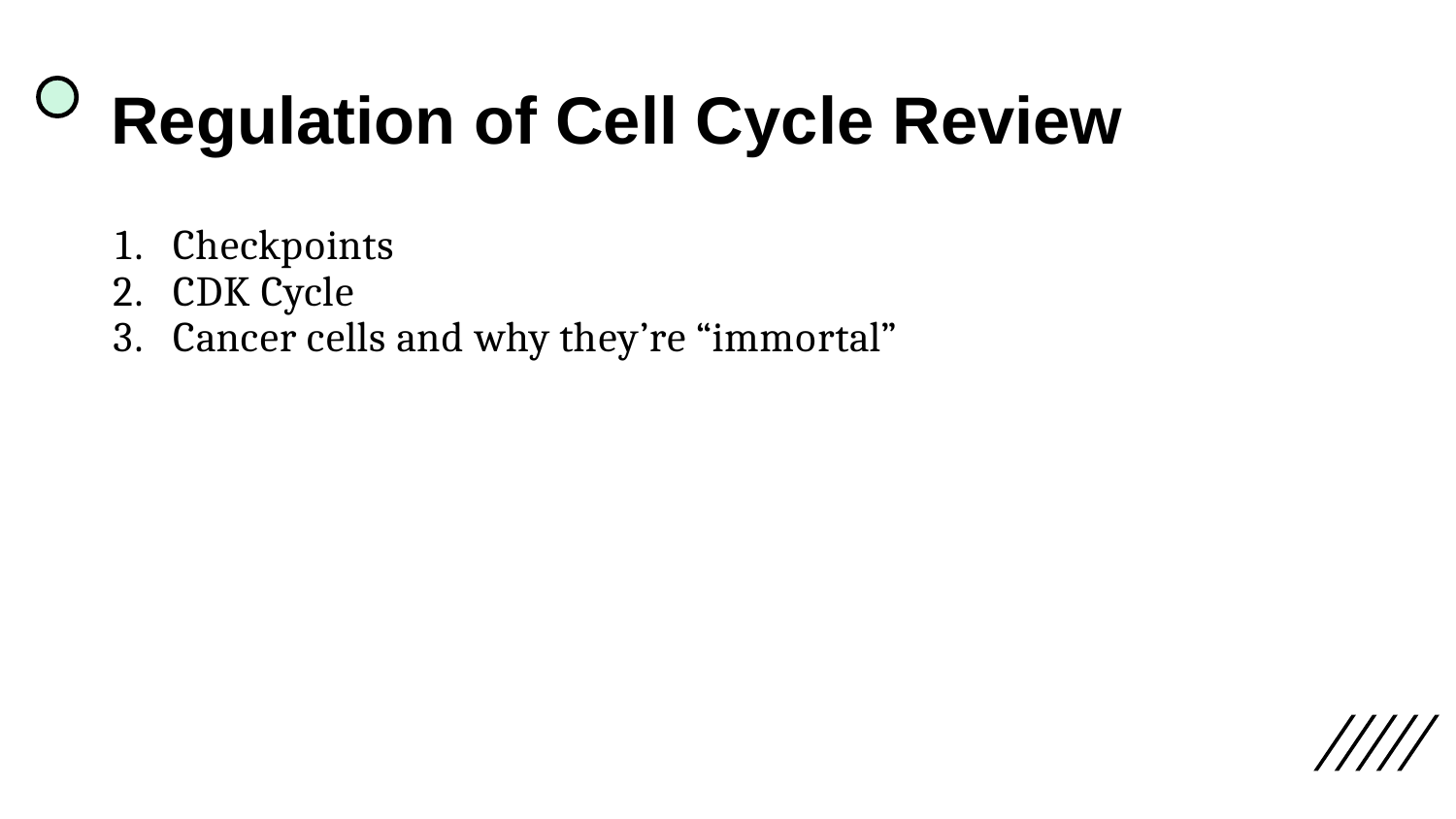

# Regulation of Cell Cycle Review
Checkpoints
CDK Cycle
Cancer cells and why they’re “immortal”